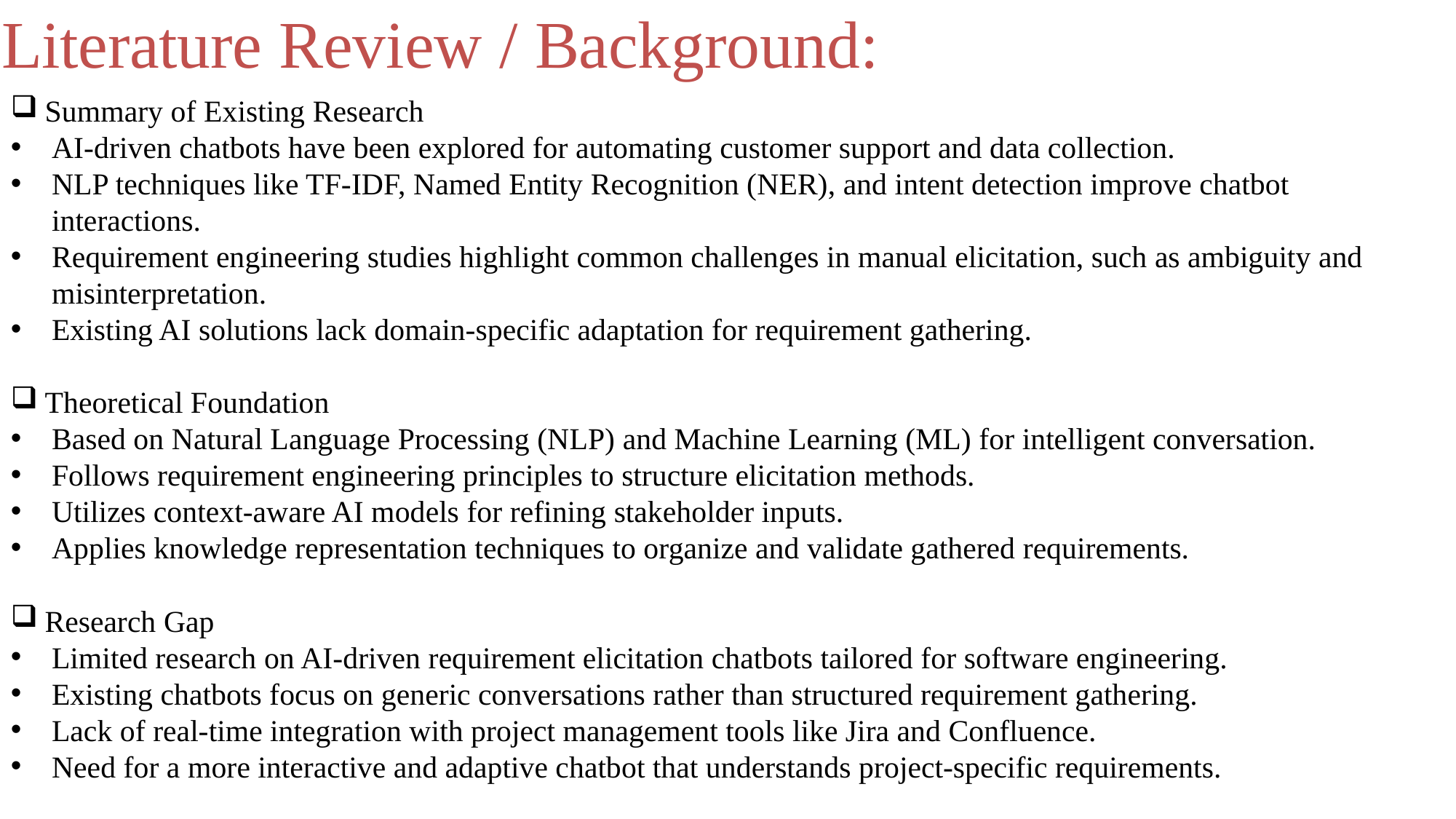

# Literature Review / Background:
Summary of Existing Research
AI-driven chatbots have been explored for automating customer support and data collection.
NLP techniques like TF-IDF, Named Entity Recognition (NER), and intent detection improve chatbot interactions.
Requirement engineering studies highlight common challenges in manual elicitation, such as ambiguity and misinterpretation.
Existing AI solutions lack domain-specific adaptation for requirement gathering.

Theoretical Foundation
Based on Natural Language Processing (NLP) and Machine Learning (ML) for intelligent conversation.
Follows requirement engineering principles to structure elicitation methods.
Utilizes context-aware AI models for refining stakeholder inputs.
Applies knowledge representation techniques to organize and validate gathered requirements.

Research Gap
Limited research on AI-driven requirement elicitation chatbots tailored for software engineering.
Existing chatbots focus on generic conversations rather than structured requirement gathering.
Lack of real-time integration with project management tools like Jira and Confluence.
Need for a more interactive and adaptive chatbot that understands project-specific requirements.